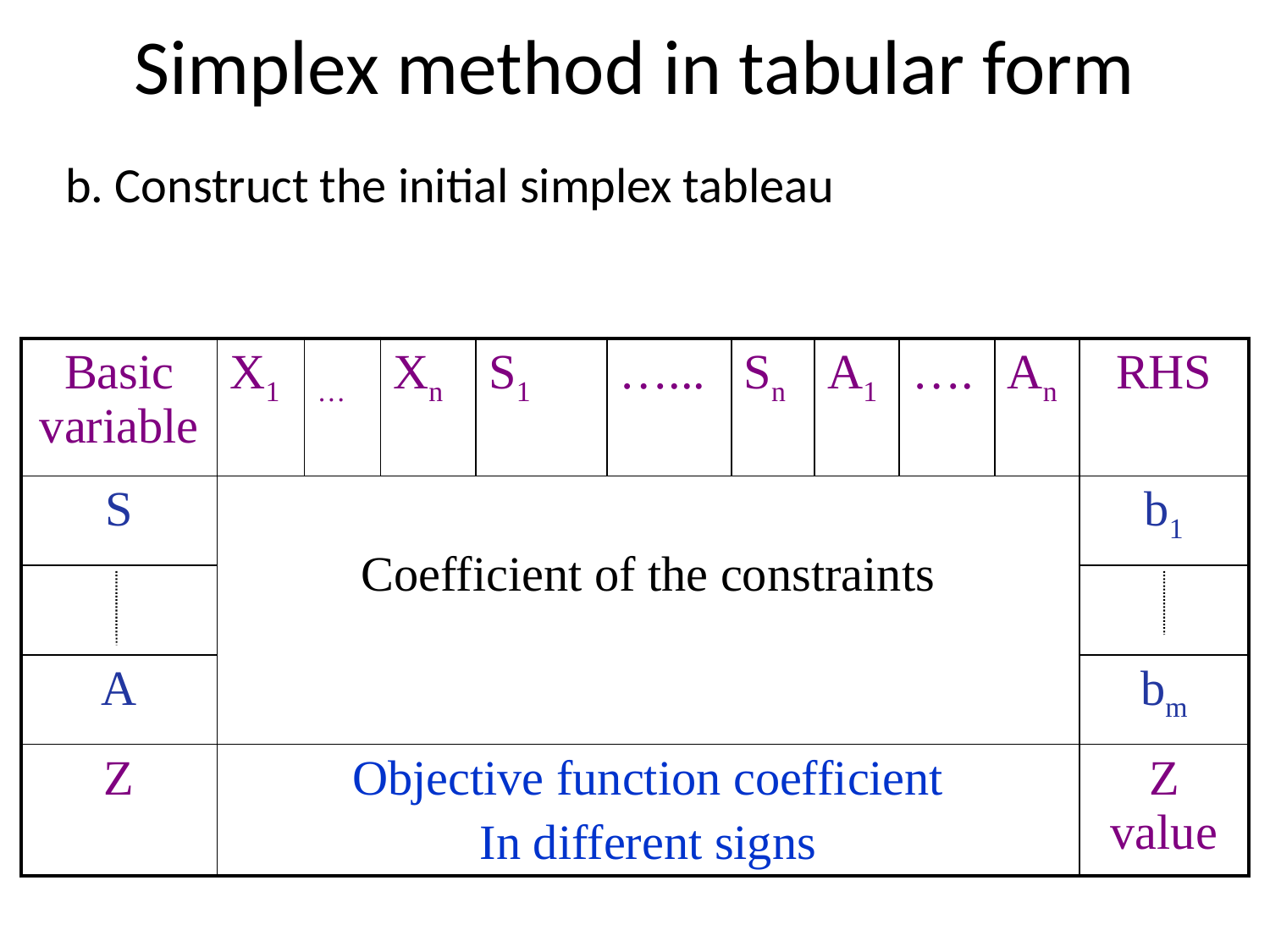

# Simplex method in tabular form
b. Construct the initial simplex tableau

| Basic variable | X1 | … | Xn | S1 | …... | Sn | A1 | …. | An | RHS |
| --- | --- | --- | --- | --- | --- | --- | --- | --- | --- | --- |
| S | Coefficient of the constraints |  |  |  |  |  |  |  |  | b1 |
|  |  |  |  |  |  |  |  |  |  |  |
| A |  |  |  |  |  |  |  |  |  | bm |
| Z | Objective function coefficient In different signs |  |  |  |  |  |  |  |  | Z value |